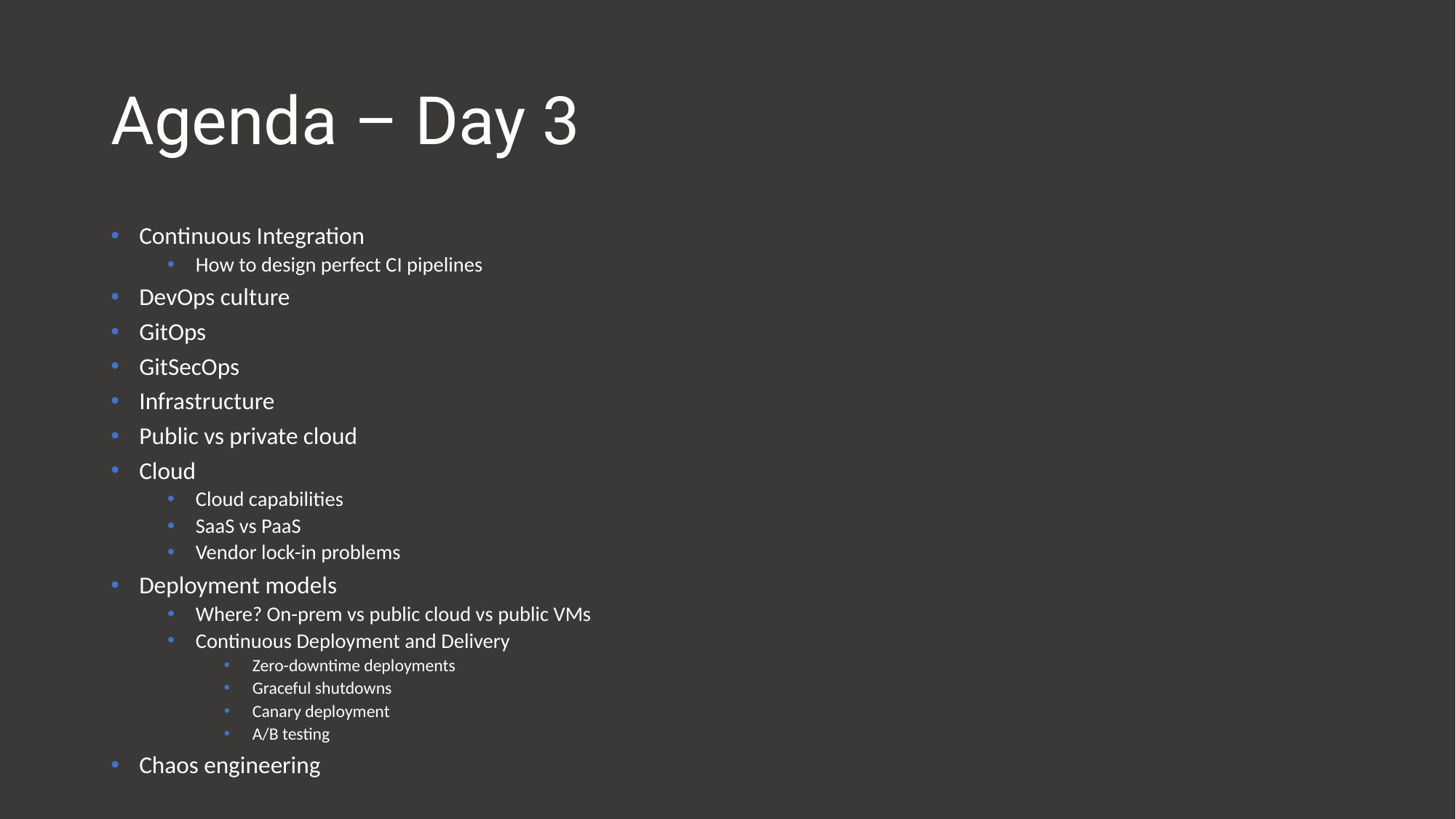

# Agenda – Day 3
Continuous Integration
How to design perfect CI pipelines
DevOps culture
GitOps
GitSecOps
Infrastructure
Public vs private cloud
Cloud
Cloud capabilities
SaaS vs PaaS
Vendor lock-in problems
Deployment models
Where? On-prem vs public cloud vs public VMs
Continuous Deployment and Delivery
Zero-downtime deployments
Graceful shutdowns
Canary deployment
A/B testing
Chaos engineering